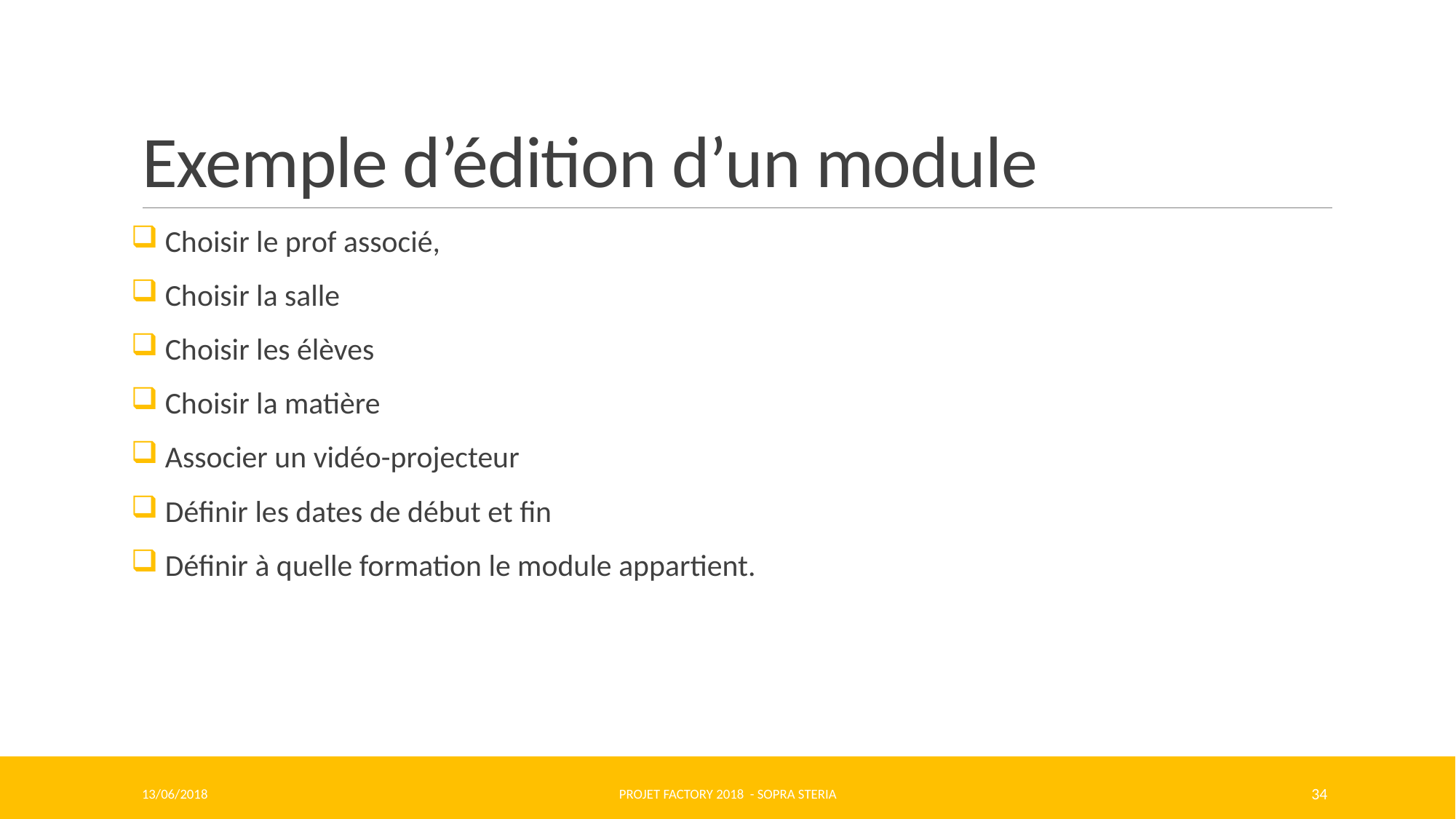

# Exemple d’édition d’un module
 Choisir le prof associé,
 Choisir la salle
 Choisir les élèves
 Choisir la matière
 Associer un vidéo-projecteur
 Définir les dates de début et fin
 Définir à quelle formation le module appartient.
13/06/2018
Projet Factory 2018  - SOPRA STERIA
34